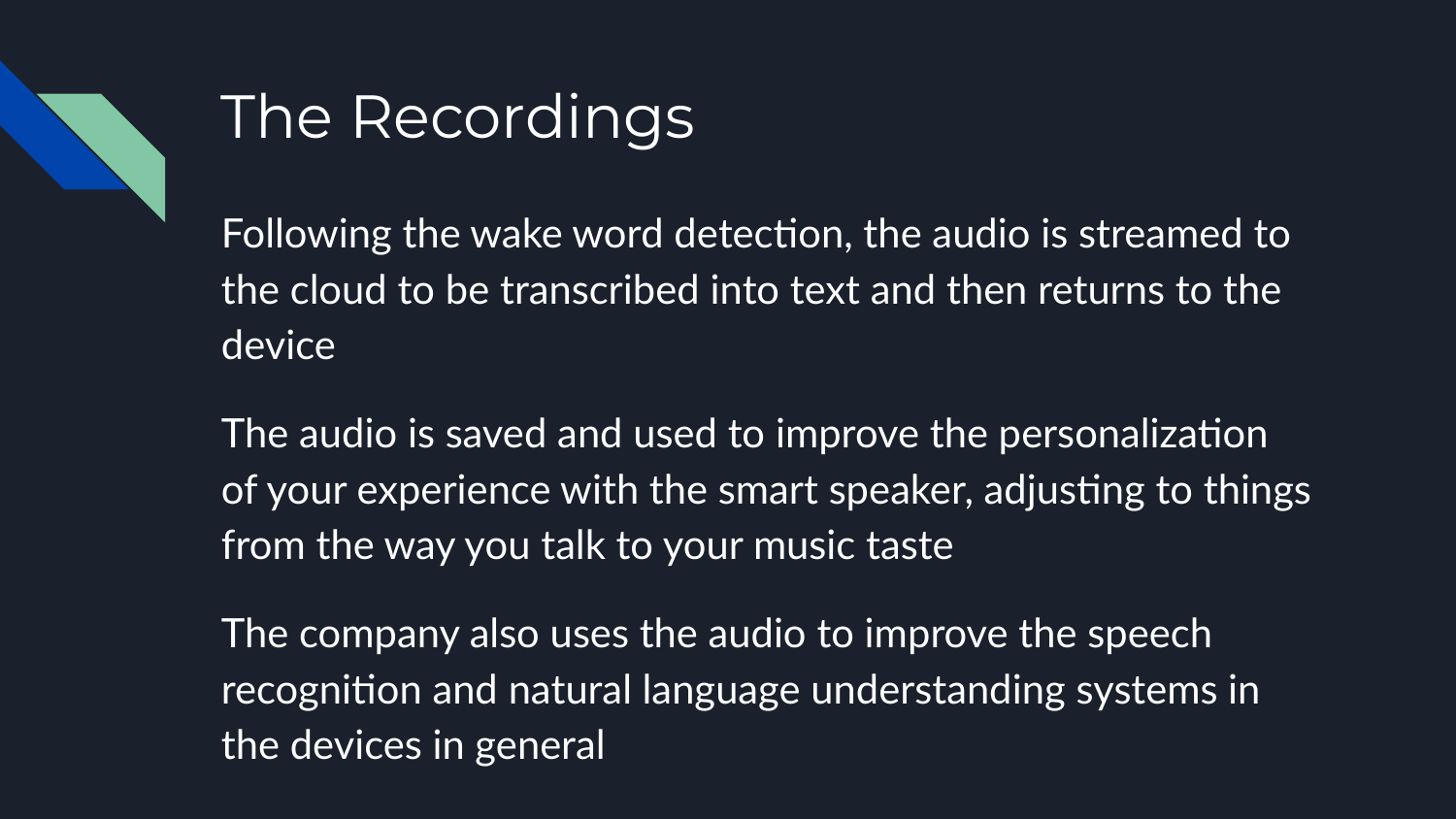

# The Recordings
Following the wake word detection, the audio is streamed to the cloud to be transcribed into text and then returns to the device
The audio is saved and used to improve the personalization of your experience with the smart speaker, adjusting to things from the way you talk to your music taste
The company also uses the audio to improve the speech recognition and natural language understanding systems in the devices in general